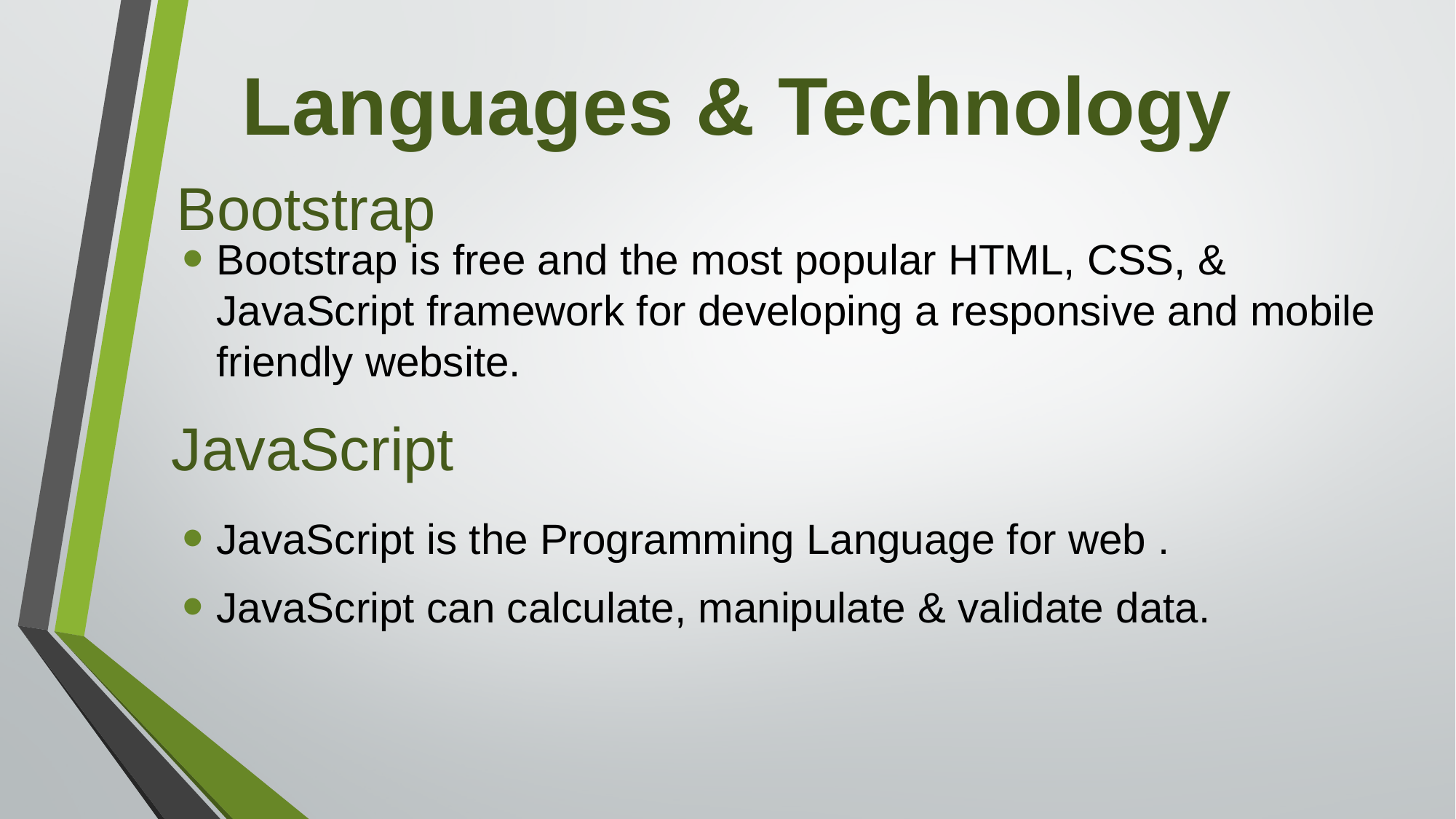

# Languages & Technology
Bootstrap
Bootstrap is free and the most popular HTML, CSS, & JavaScript framework for developing a responsive and mobile friendly website.
JavaScript
JavaScript is the Programming Language for web .
JavaScript can calculate, manipulate & validate data.